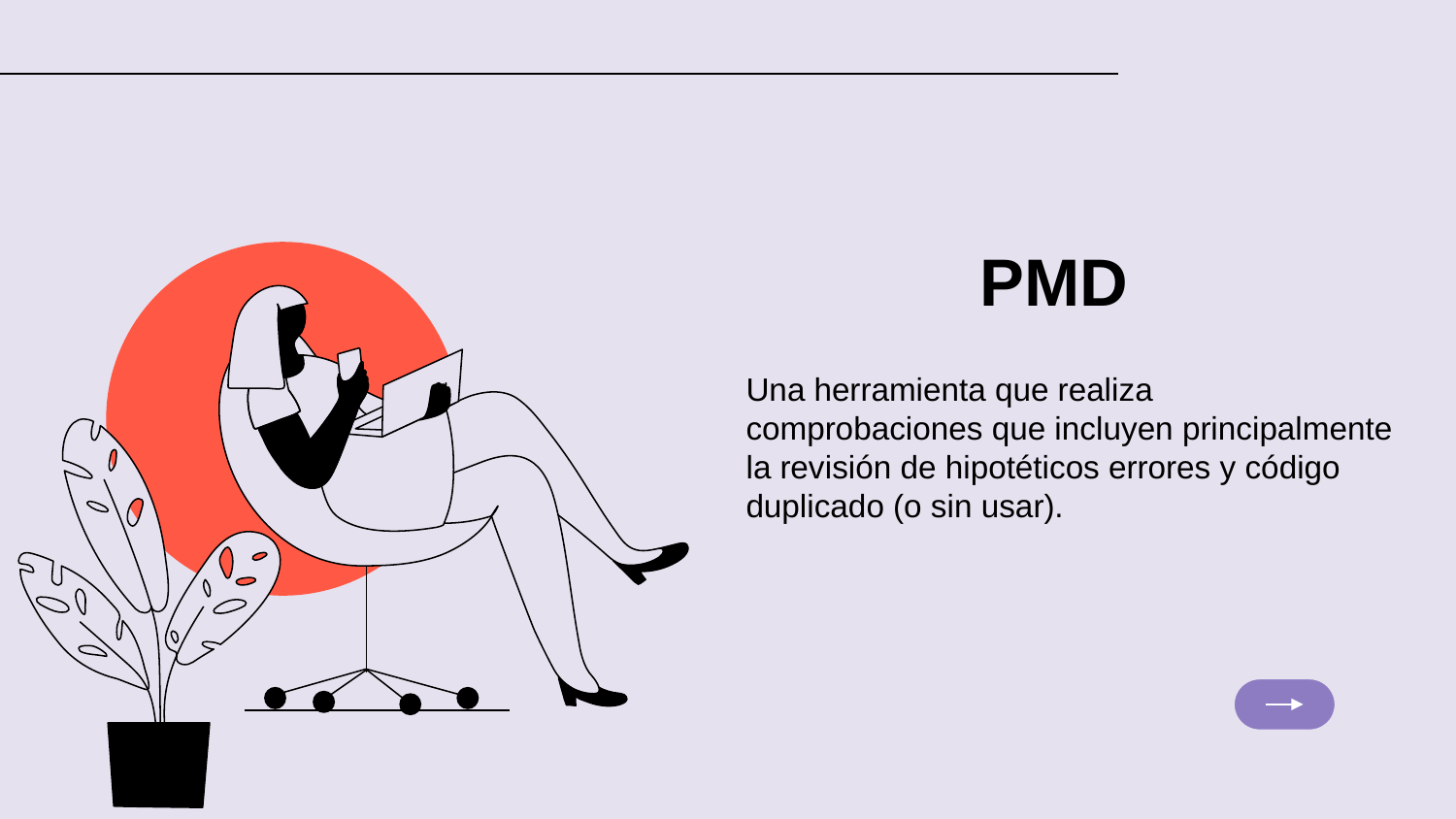

PMD

Una herramienta que realiza comprobaciones que incluyen principalmente la revisión de hipotéticos errores y código duplicado (o sin usar).